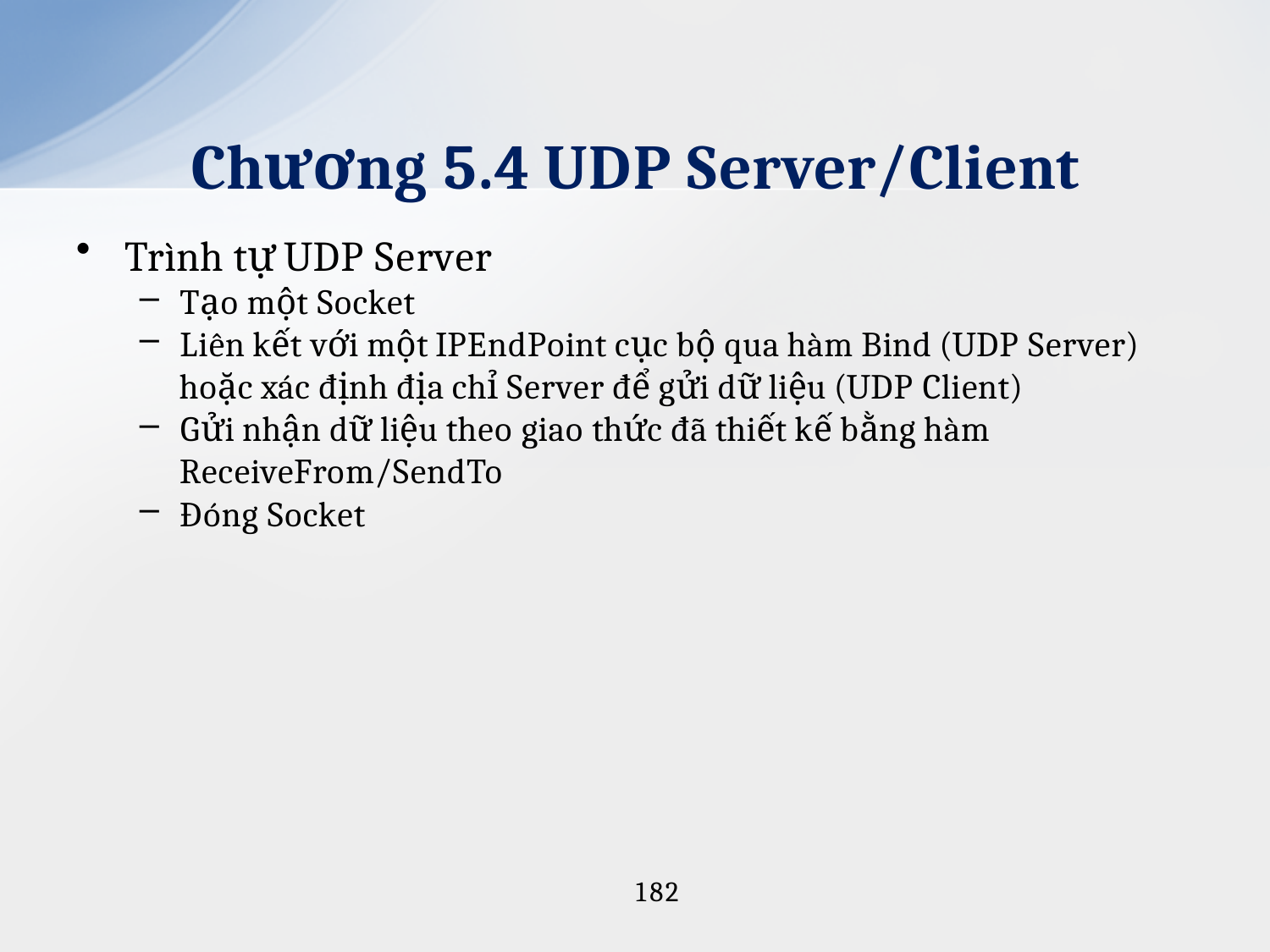

# Chương 5.4 UDP Server/Client
Trình tự UDP Server
Tạo một Socket
Liên kết với một IPEndPoint cục bộ qua hàm Bind (UDP Server) hoặc xác định địa chỉ Server để gửi dữ liệu (UDP Client)
Gửi nhận dữ liệu theo giao thức đã thiết kế bằng hàm ReceiveFrom/SendTo
Đóng Socket

182